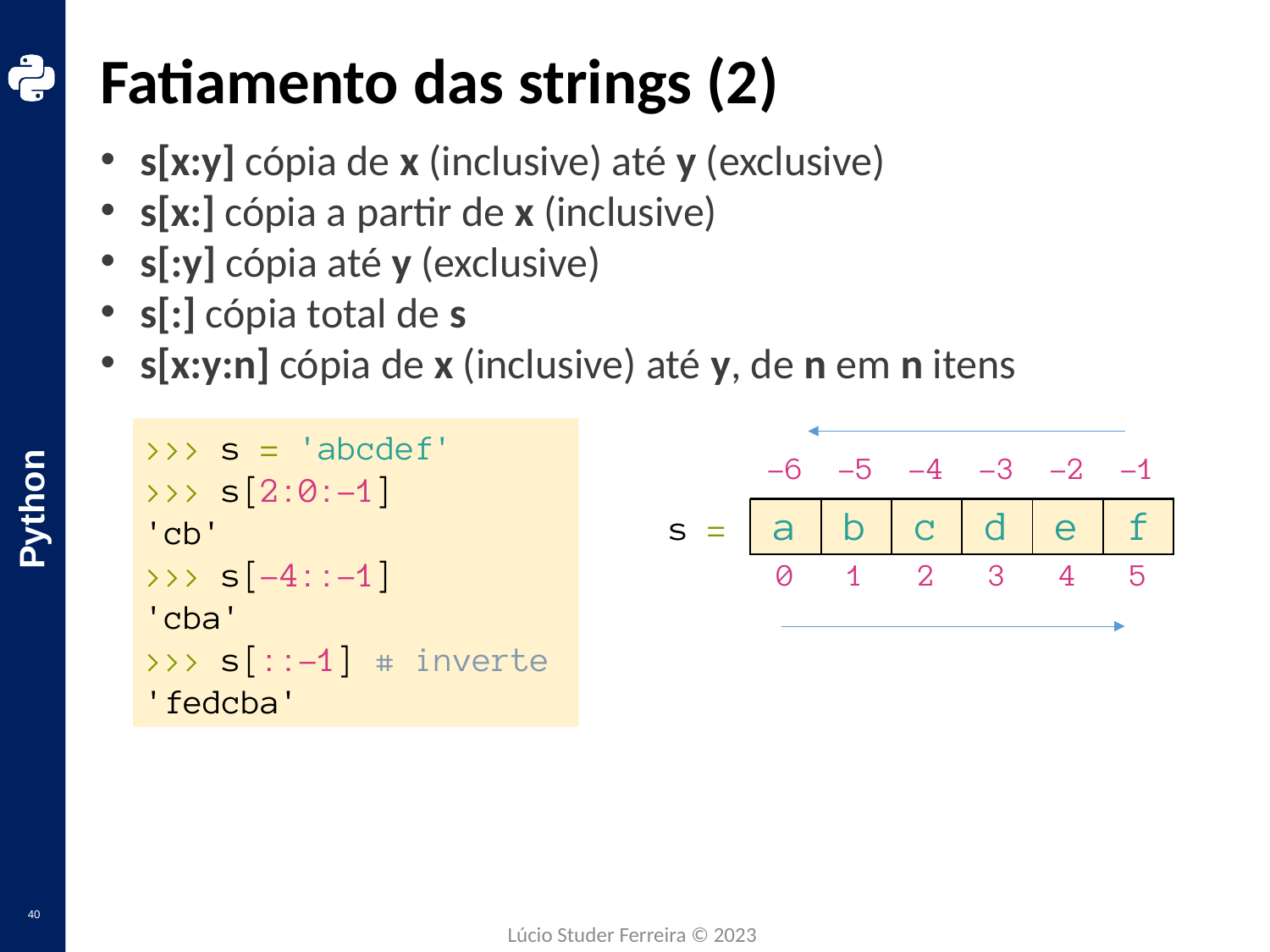

# Fatiamento das strings (2)
s[x:y] cópia de x (inclusive) até y (exclusive)
s[x:] cópia a partir de x (inclusive)
s[:y] cópia até y (exclusive)
s[:] cópia total de s
s[x:y:n] cópia de x (inclusive) até y, de n em n itens
>>> s = 'abcdef'
>>> s[2:0:-1]
'cb'
>>> s[-4::-1]
'cba'
>>> s[::-1] # inverte
'fedcba'
| -6 | -5 | -4 | -3 | -2 | -1 |
| --- | --- | --- | --- | --- | --- |
| a | b | c | d | e | f |
| 0 | 1 | 2 | 3 | 4 | 5 |
s =
| a | b | c | d | e | f |
| --- | --- | --- | --- | --- | --- |